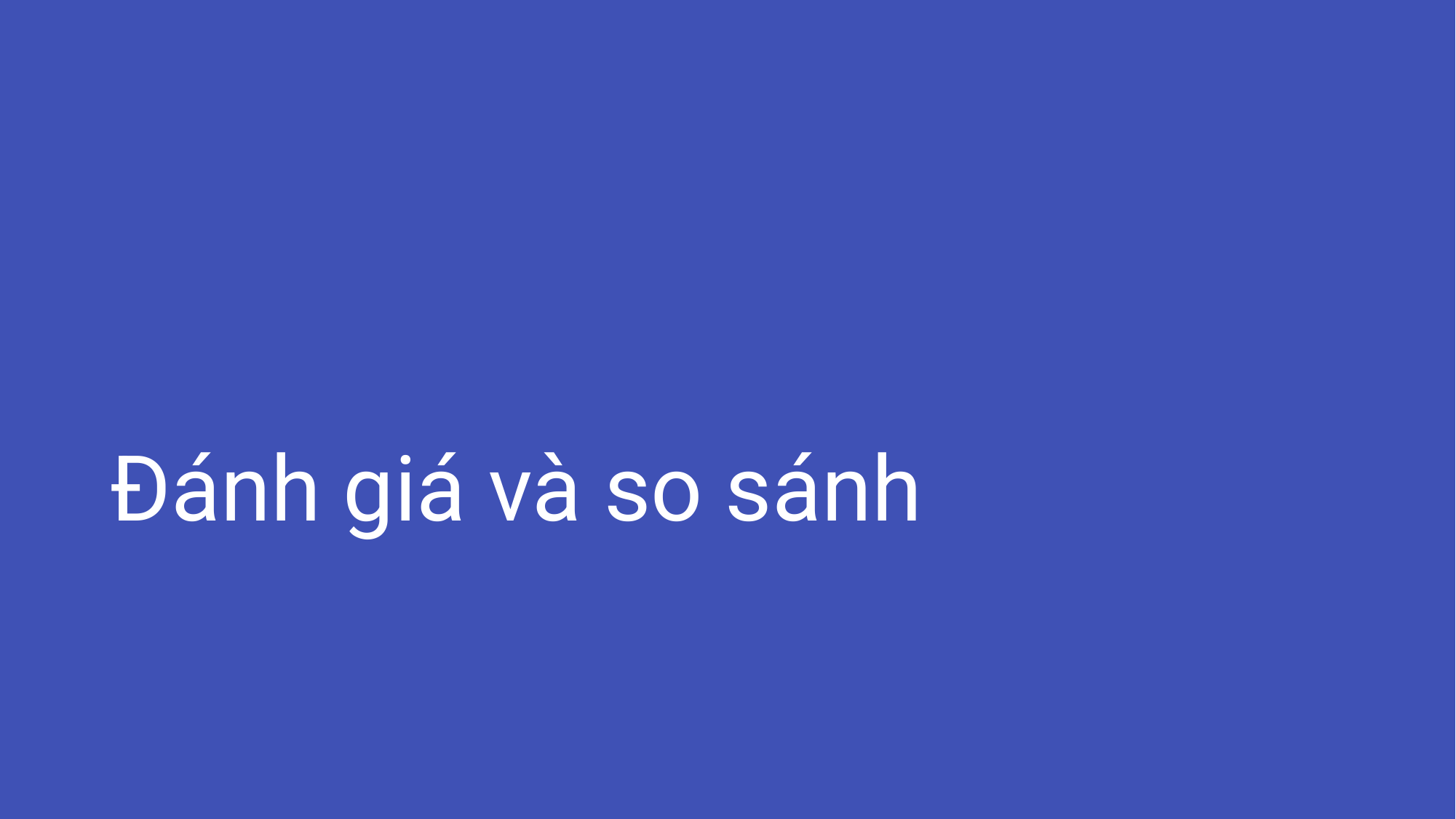

# Đánh giá và so sánh
32